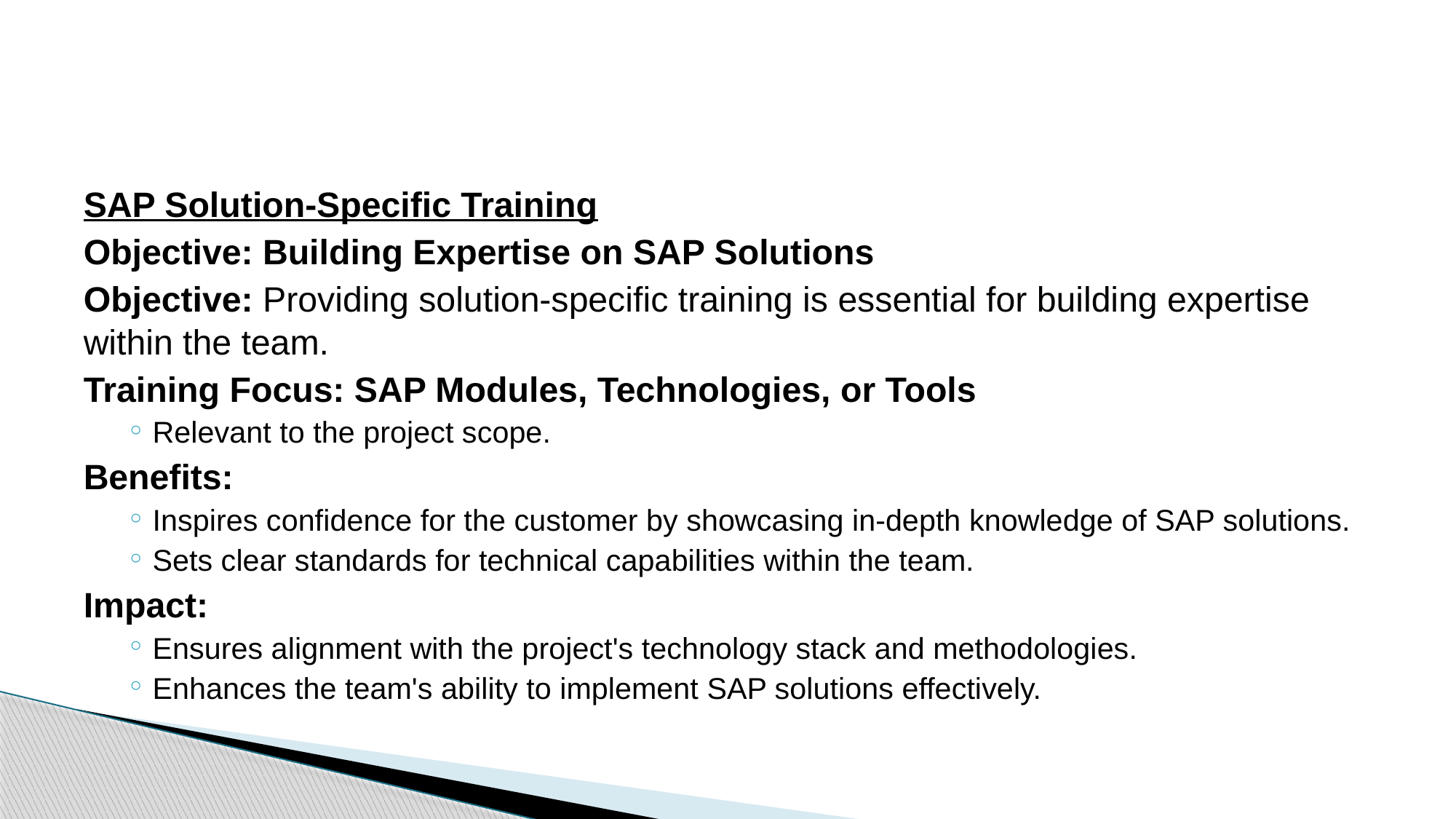

SAP Solution-Specific Training
Objective: Building Expertise on SAP Solutions
Objective: Providing solution-specific training is essential for building expertise within the team.
Training Focus: SAP Modules, Technologies, or Tools
Relevant to the project scope.
Benefits:
Inspires confidence for the customer by showcasing in-depth knowledge of SAP solutions.
Sets clear standards for technical capabilities within the team.
Impact:
Ensures alignment with the project's technology stack and methodologies.
Enhances the team's ability to implement SAP solutions effectively.